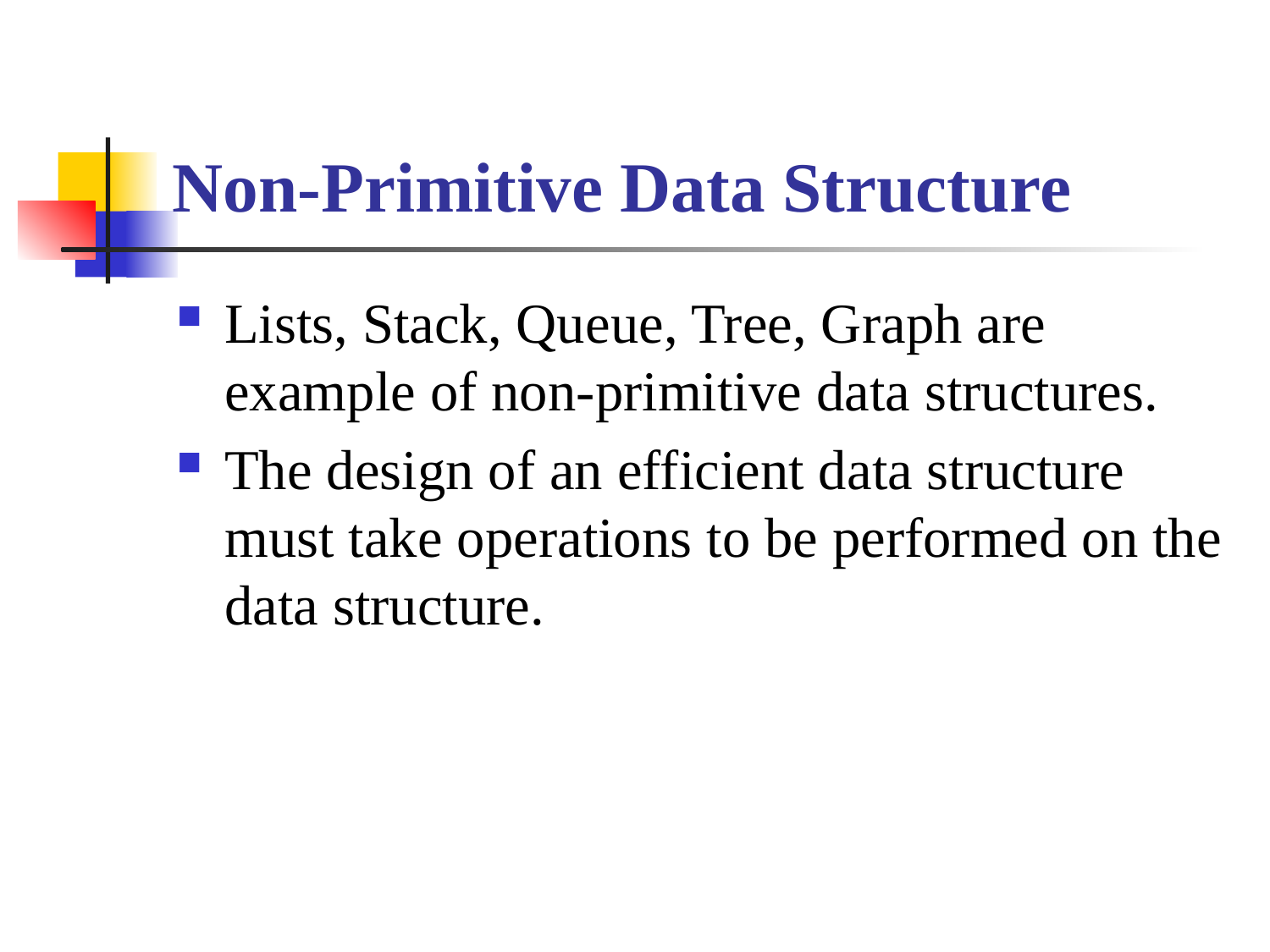

# Non-Primitive Data Structure
Lists, Stack, Queue, Tree, Graph are example of non-primitive data structures.
The design of an efficient data structure must take operations to be performed on the data structure.